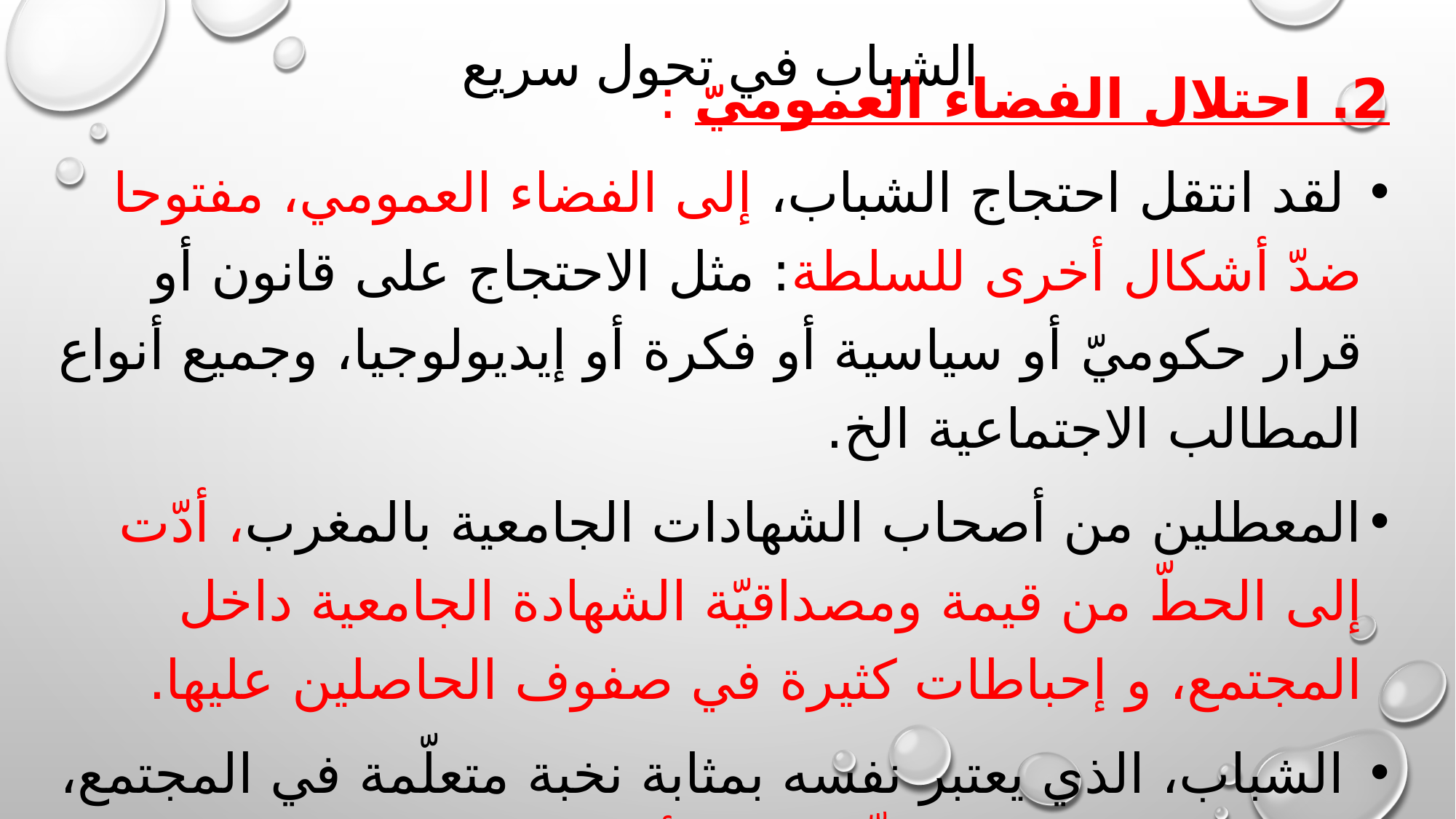

# الشباب في تحول سريع
2. احتلال الفضاء العموميّ :
 لقد انتقل احتجاج الشباب، إلى الفضاء العمومي، مفتوحا ضدّ أشكال أخرى للسلطة: مثل الاحتجاج على قانون أو قرار حكوميّ أو سياسية أو فكرة أو إيديولوجيا، وجميع أنواع المطالب الاجتماعية الخ.
المعطلين من أصحاب الشهادات الجامعية بالمغرب، أدّت إلى الحطّ من قيمة ومصداقيّة الشهادة الجامعية داخل المجتمع، و إحباطات كثيرة في صفوف الحاصلين عليها.
 الشباب، الذي يعتبر نفسه بمثابة نخبة متعلّمة في المجتمع، حاصلة على شهادة يقلّل من شأنها سوق الشغل، يعبّر عن مخاطر النظام الاقتصادي والاجتماعي، ويزيد من فقدان ثقة الشباب في هذا النظام